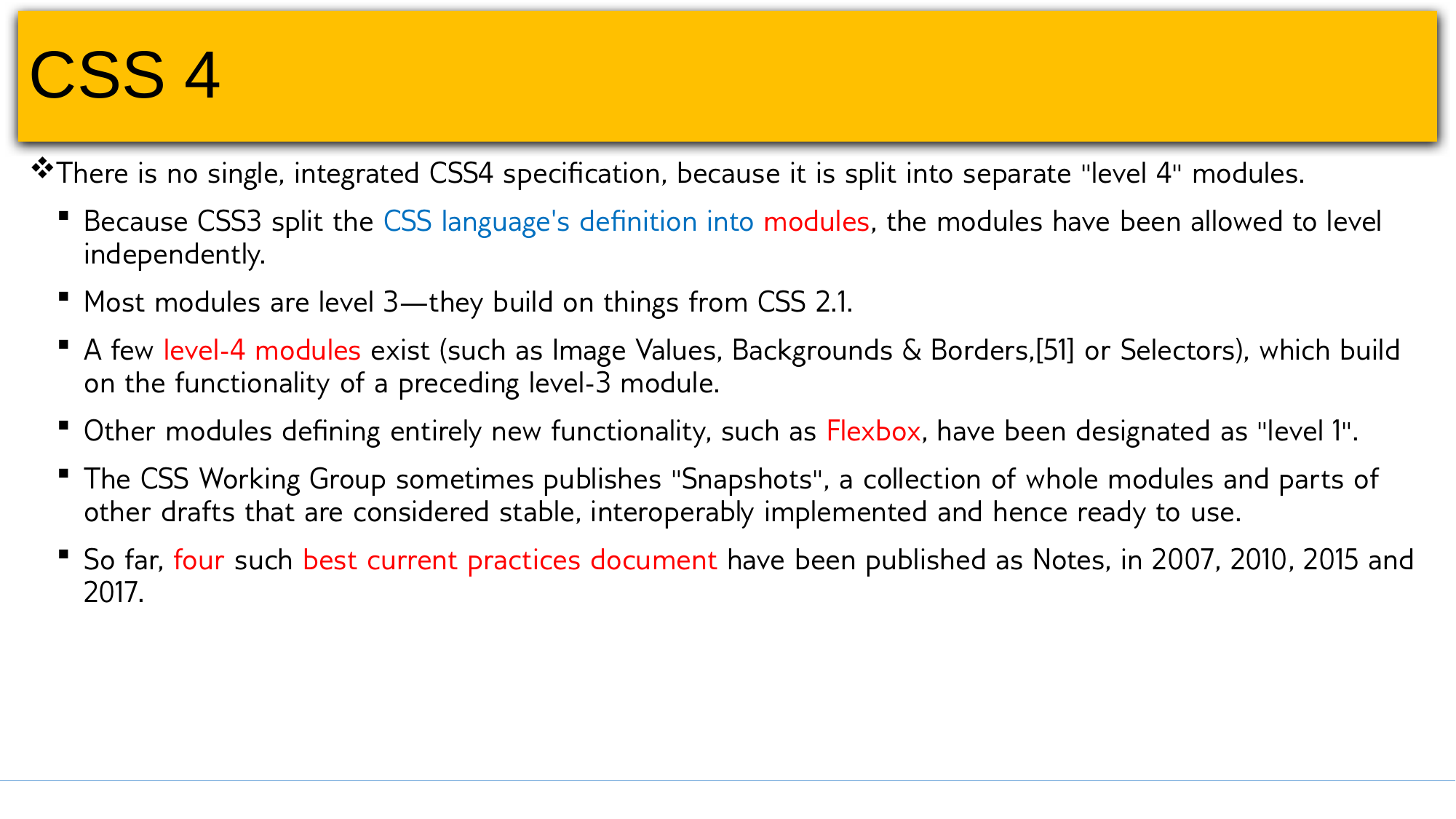

# CSS 4
There is no single, integrated CSS4 specification, because it is split into separate "level 4" modules.
Because CSS3 split the CSS language's definition into modules, the modules have been allowed to level independently.
Most modules are level 3—they build on things from CSS 2.1.
A few level-4 modules exist (such as Image Values, Backgrounds & Borders,[51] or Selectors), which build on the functionality of a preceding level-3 module.
Other modules defining entirely new functionality, such as Flexbox, have been designated as "level 1".
The CSS Working Group sometimes publishes "Snapshots", a collection of whole modules and parts of other drafts that are considered stable, interoperably implemented and hence ready to use.
So far, four such best current practices document have been published as Notes, in 2007, 2010, 2015 and 2017.